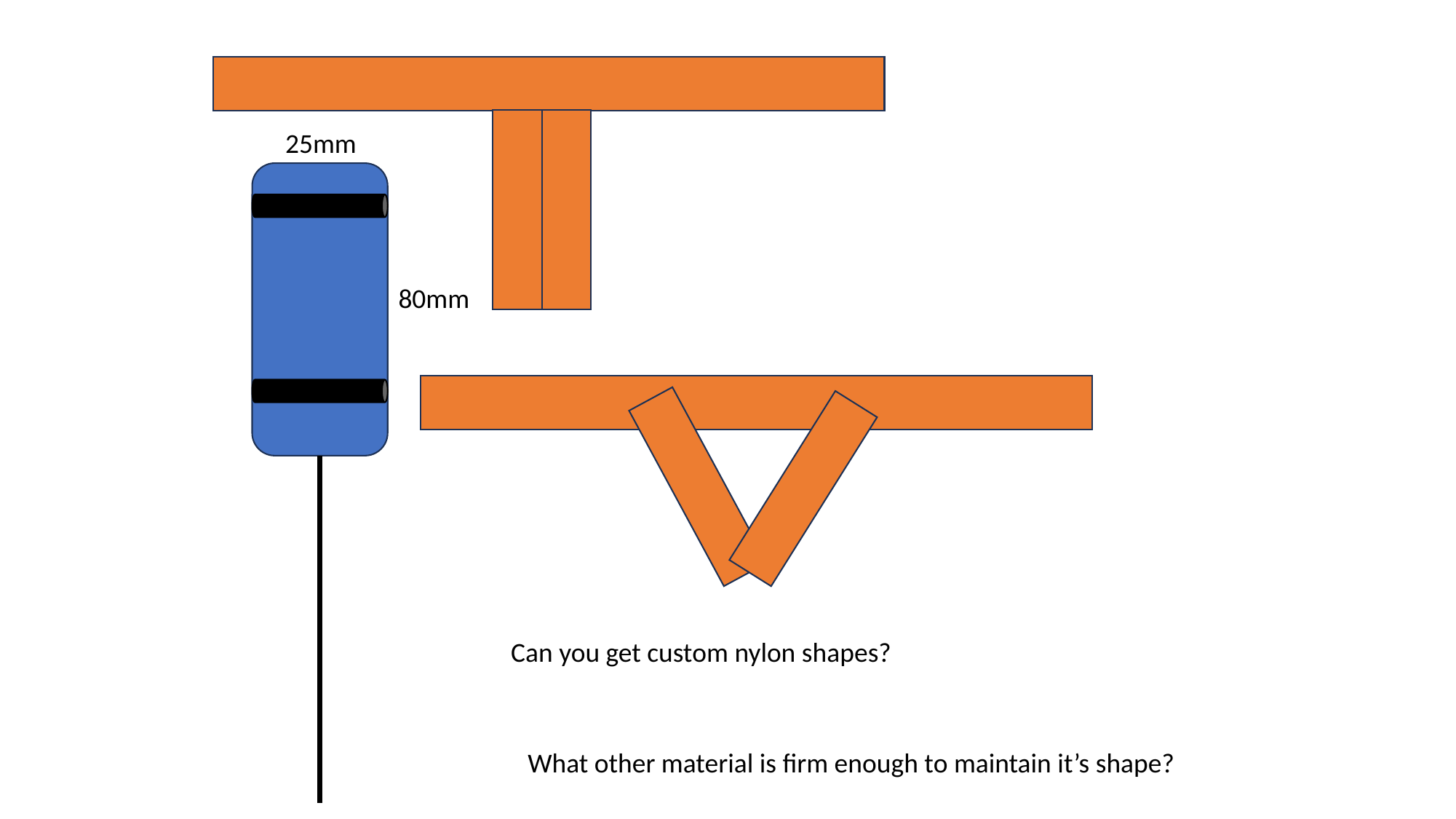

25mm

80mm

Can you get custom nylon shapes?
What other material is firm enough to maintain it’s shape?